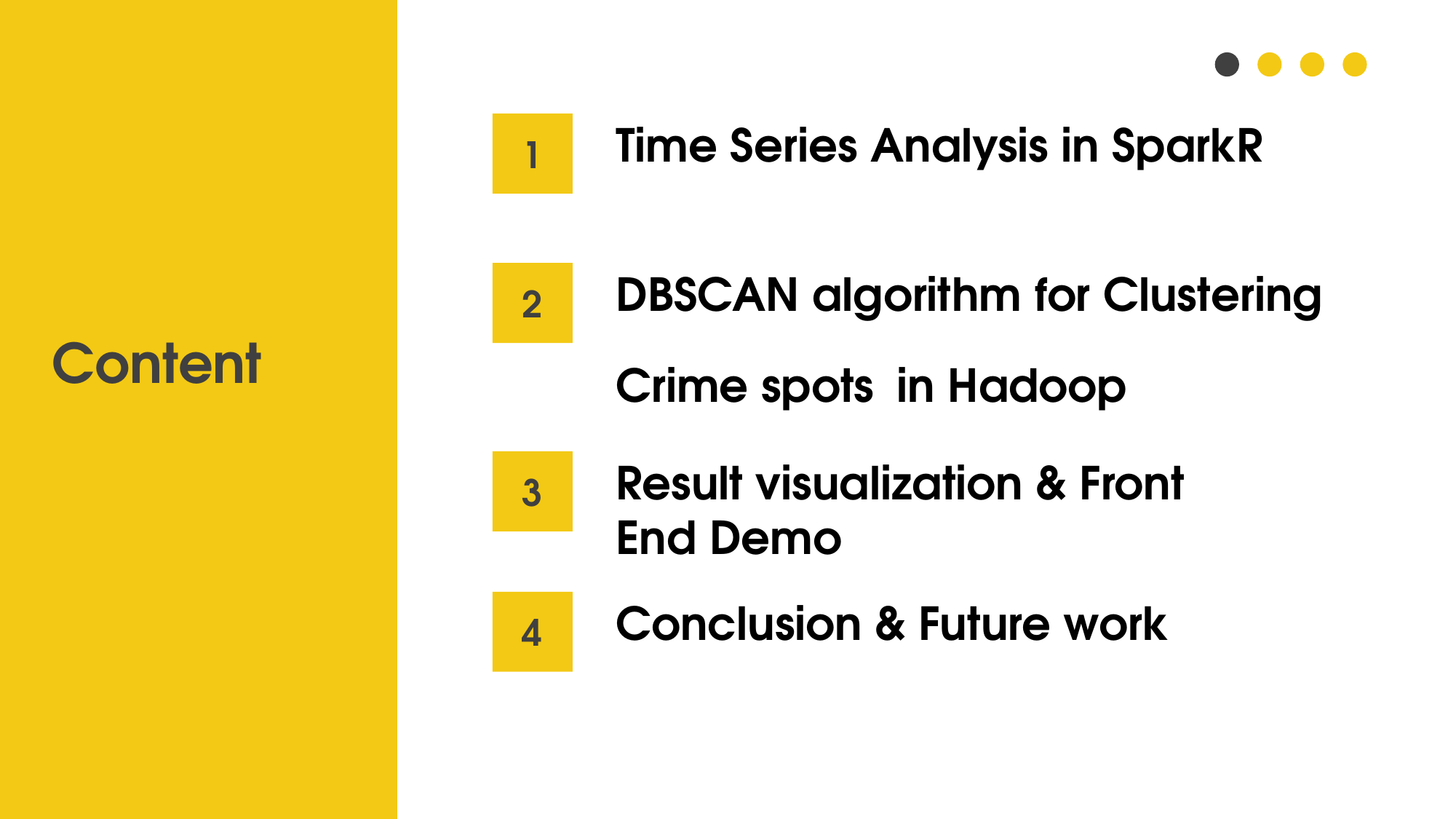

Time Series Analysis in SparkR
1
DBSCAN algorithm for Clustering Crime spots in Hadoop

2
Content

Result visualization & Front End Demo
3
Conclusion & Future work
4